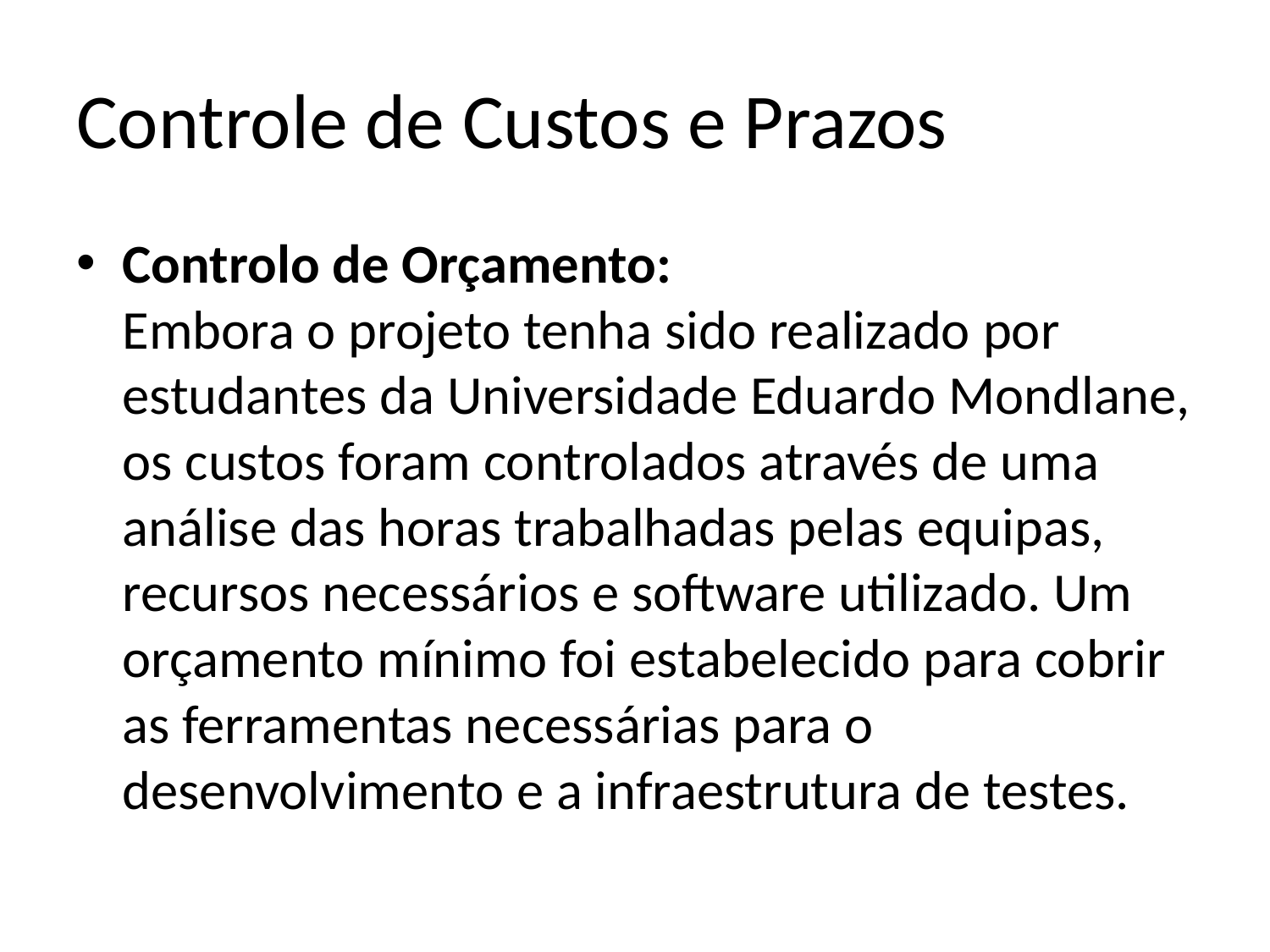

# Controle de Custos e Prazos
Controlo de Orçamento:
Embora o projeto tenha sido realizado por estudantes da Universidade Eduardo Mondlane, os custos foram controlados através de uma análise das horas trabalhadas pelas equipas, recursos necessários e software utilizado. Um orçamento mínimo foi estabelecido para cobrir as ferramentas necessárias para o desenvolvimento e a infraestrutura de testes.